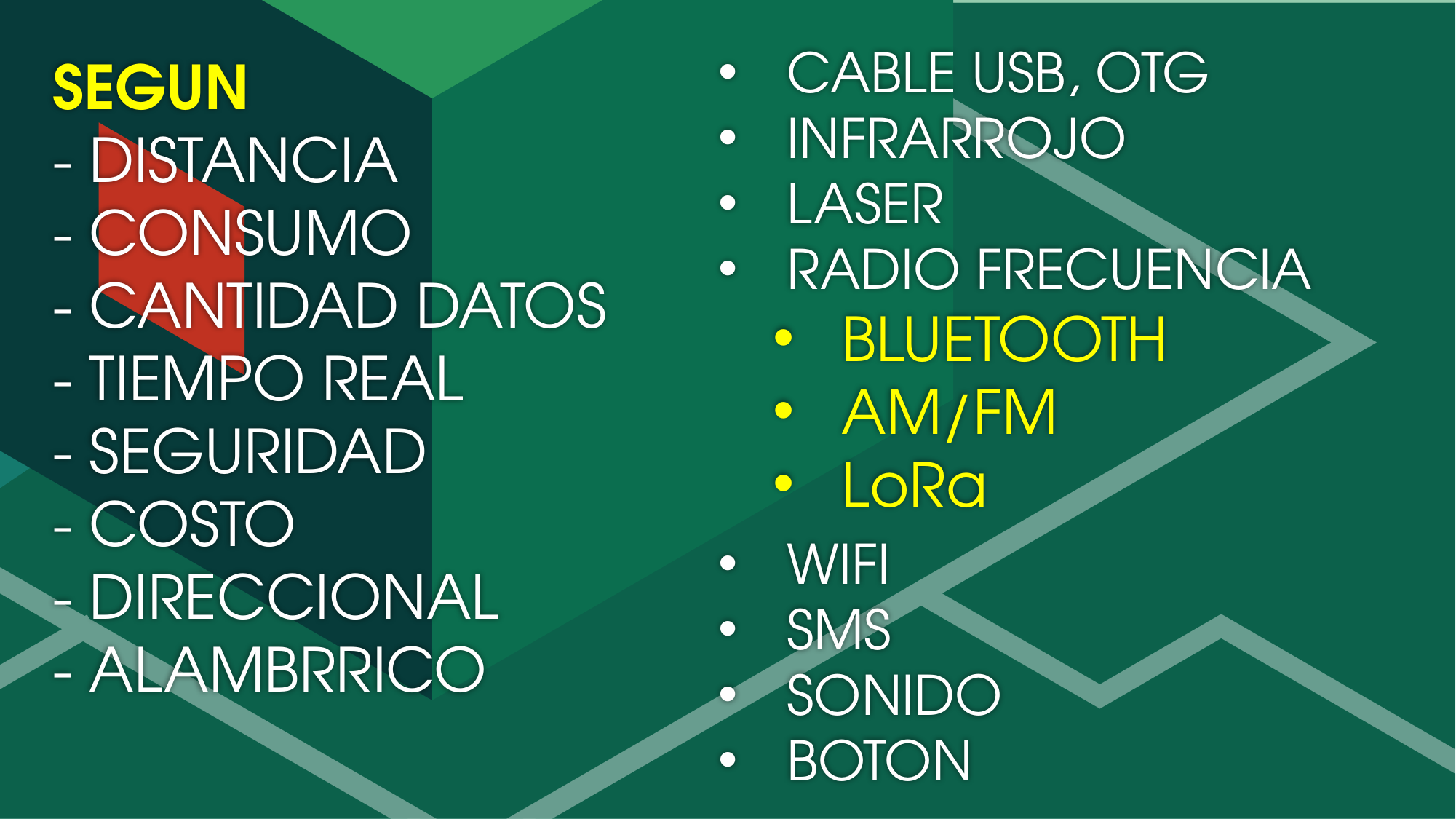

# SEGUN - DISTANCIA - CONSUMO - CANTIDAD DATOS - TIEMPO REAL - SEGURIDAD - COSTO - DIRECCIONAL - ALAMBRRICO

CABLE USB, OTG
INFRARROJO
LASER
RADIO FRECUENCIA
BLUETOOTH
AM/FM
LoRa

WIFI
SMS
SONIDO
BOTON